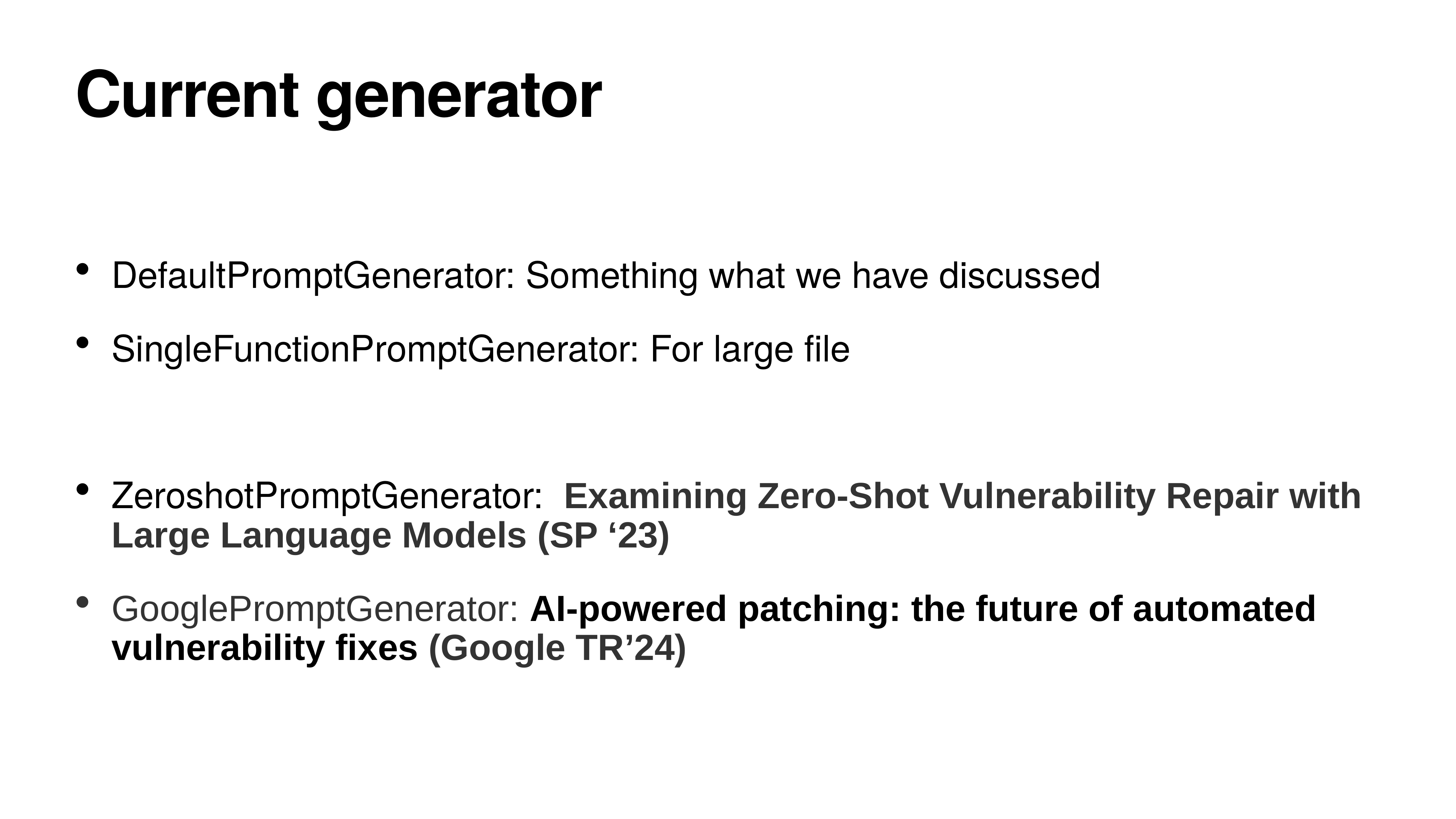

# Current generator

DefaultPromptGenerator: Something what we have discussed
SingleFunctionPromptGenerator: For large file

ZeroshotPromptGenerator:  Examining Zero-Shot Vulnerability Repair with Large Language Models (SP ‘23)
GooglePromptGenerator: AI-powered patching: the future of automated vulnerability fixes (Google TR’24)